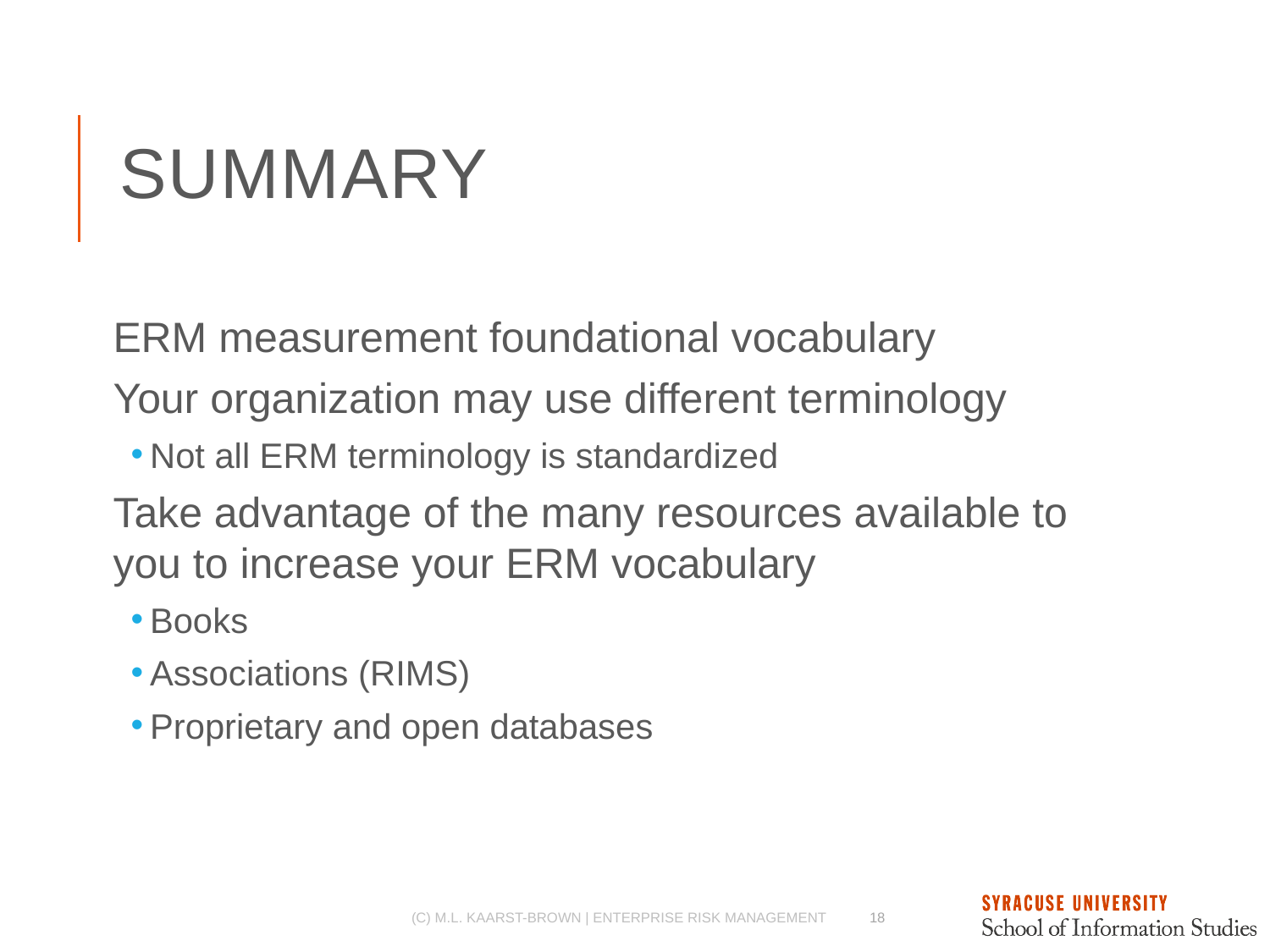

# Summary
ERM measurement foundational vocabulary
Your organization may use different terminology
Not all ERM terminology is standardized
Take advantage of the many resources available to you to increase your ERM vocabulary
Books
Associations (RIMS)
Proprietary and open databases
(c) M.L. Kaarst-Brown | Enterprise Risk Management
18